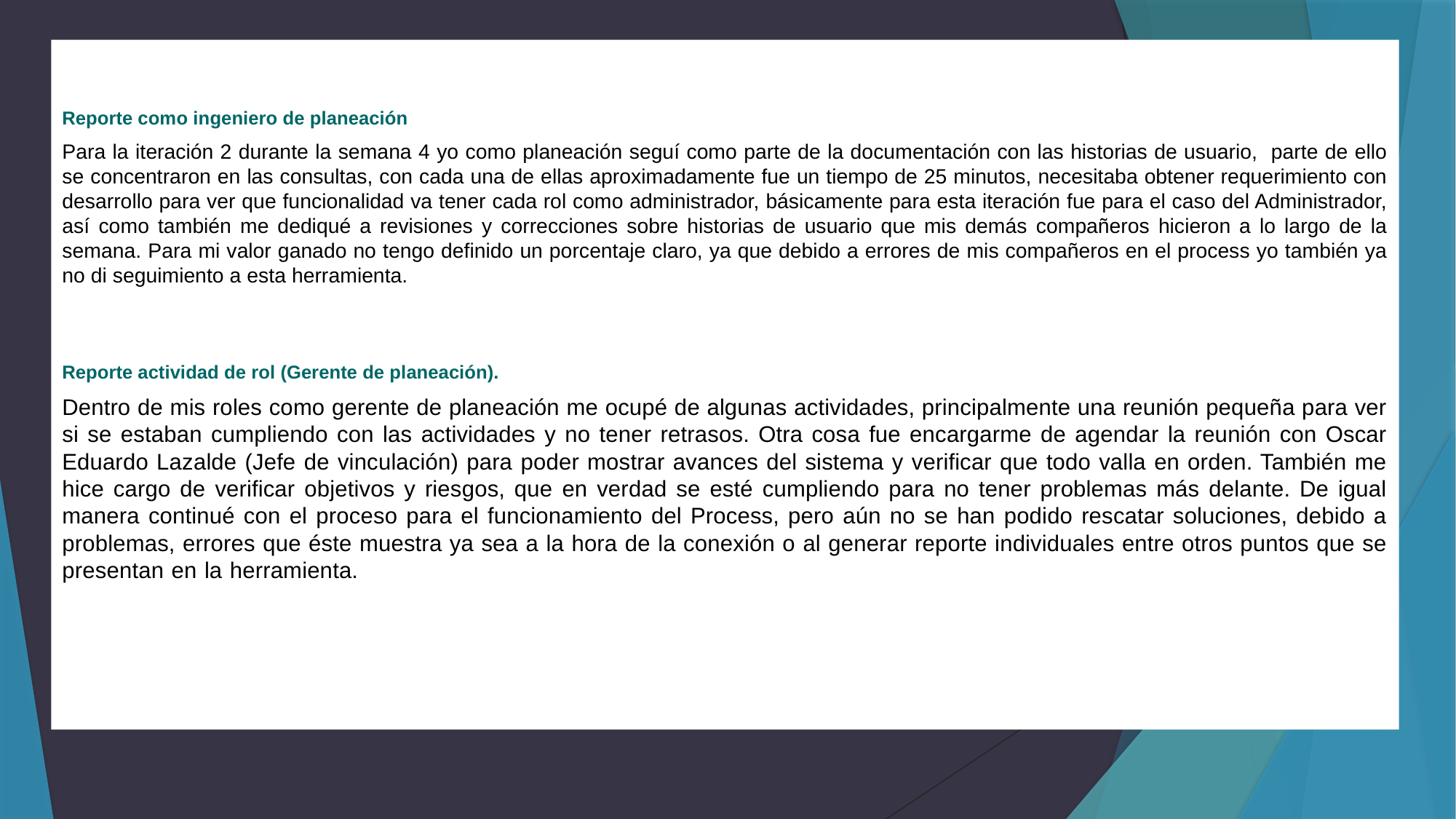

Reporte como ingeniero de planeación
Para la iteración 2 durante la semana 4 yo como planeación seguí como parte de la documentación con las historias de usuario,  parte de ello se concentraron en las consultas, con cada una de ellas aproximadamente fue un tiempo de 25 minutos, necesitaba obtener requerimiento con desarrollo para ver que funcionalidad va tener cada rol como administrador, básicamente para esta iteración fue para el caso del Administrador, así como también me dediqué a revisiones y correcciones sobre historias de usuario que mis demás compañeros hicieron a lo largo de la semana. Para mi valor ganado no tengo definido un porcentaje claro, ya que debido a errores de mis compañeros en el process yo también ya no di seguimiento a esta herramienta.

Reporte actividad de rol (Gerente de planeación).
Dentro de mis roles como gerente de planeación me ocupé de algunas actividades, principalmente una reunión pequeña para ver si se estaban cumpliendo con las actividades y no tener retrasos. Otra cosa fue encargarme de agendar la reunión con Oscar Eduardo Lazalde (Jefe de vinculación) para poder mostrar avances del sistema y verificar que todo valla en orden. También me hice cargo de verificar objetivos y riesgos, que en verdad se esté cumpliendo para no tener problemas más delante. De igual manera continué con el proceso para el funcionamiento del Process, pero aún no se han podido rescatar soluciones, debido a problemas, errores que éste muestra ya sea a la hora de la conexión o al generar reporte individuales entre otros puntos que se presentan en la herramienta.  de planeación durante esta semana fue tener el control de mi equipo en cuestión de tiempos en el process dashboard, ya que miembros de mi equipo se pasaron la semana pasado y esto provoca problema posteriormente, también me hice cargo de hacer algunos pendientes, como por ejemplo hacerme cargo de investigar y obtener requerimientos para la implementación de las historias de usuario. Para esto me llevé aproximadamente 3 horas debido a que tuve que hacer investigaciones y como una tipo reunión para explicar el funcionamiento las historias de usuario, y pues obviamente esto me llevó a trabajar horas extras.